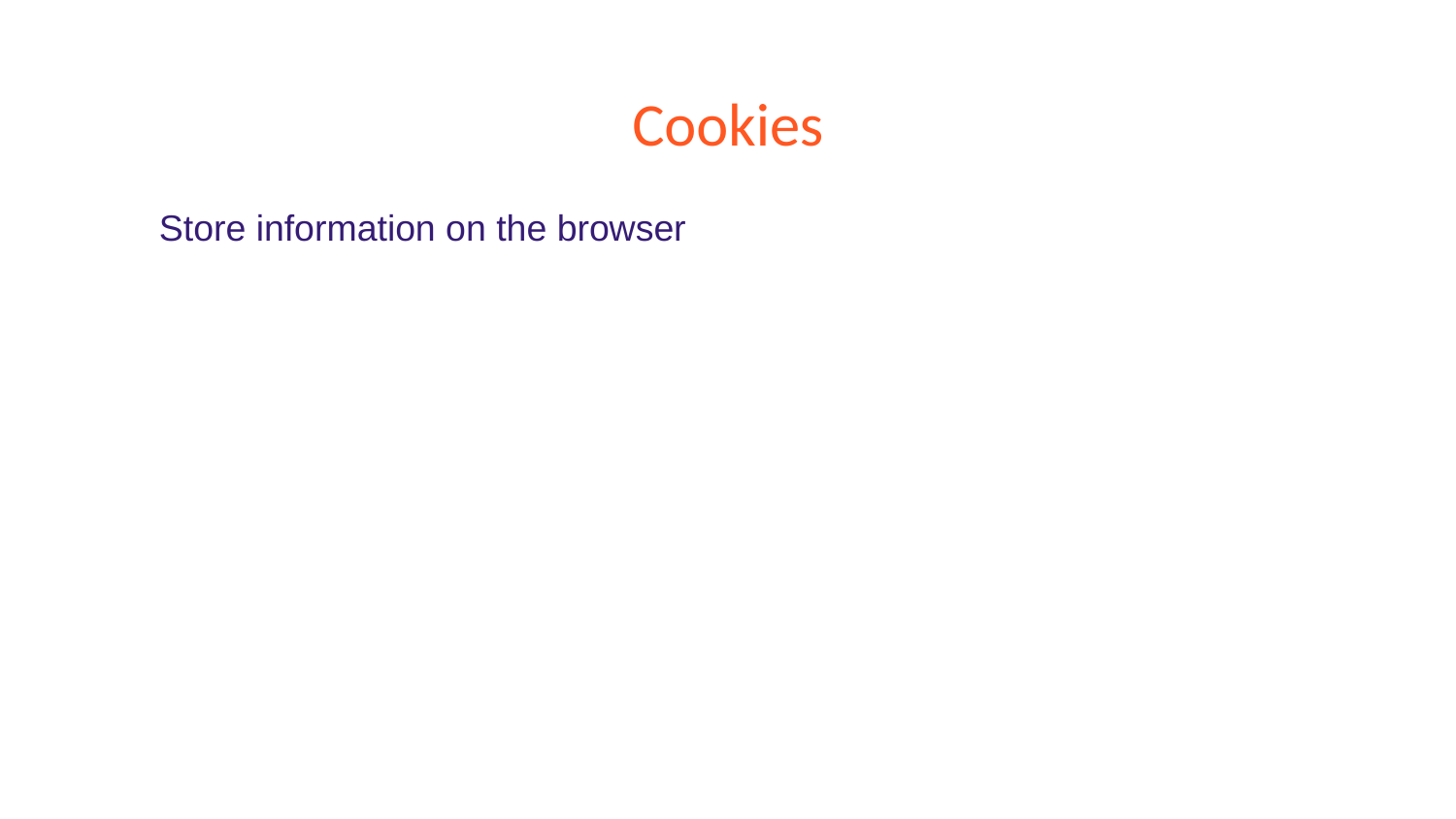

# Cookies
Store information on the browser